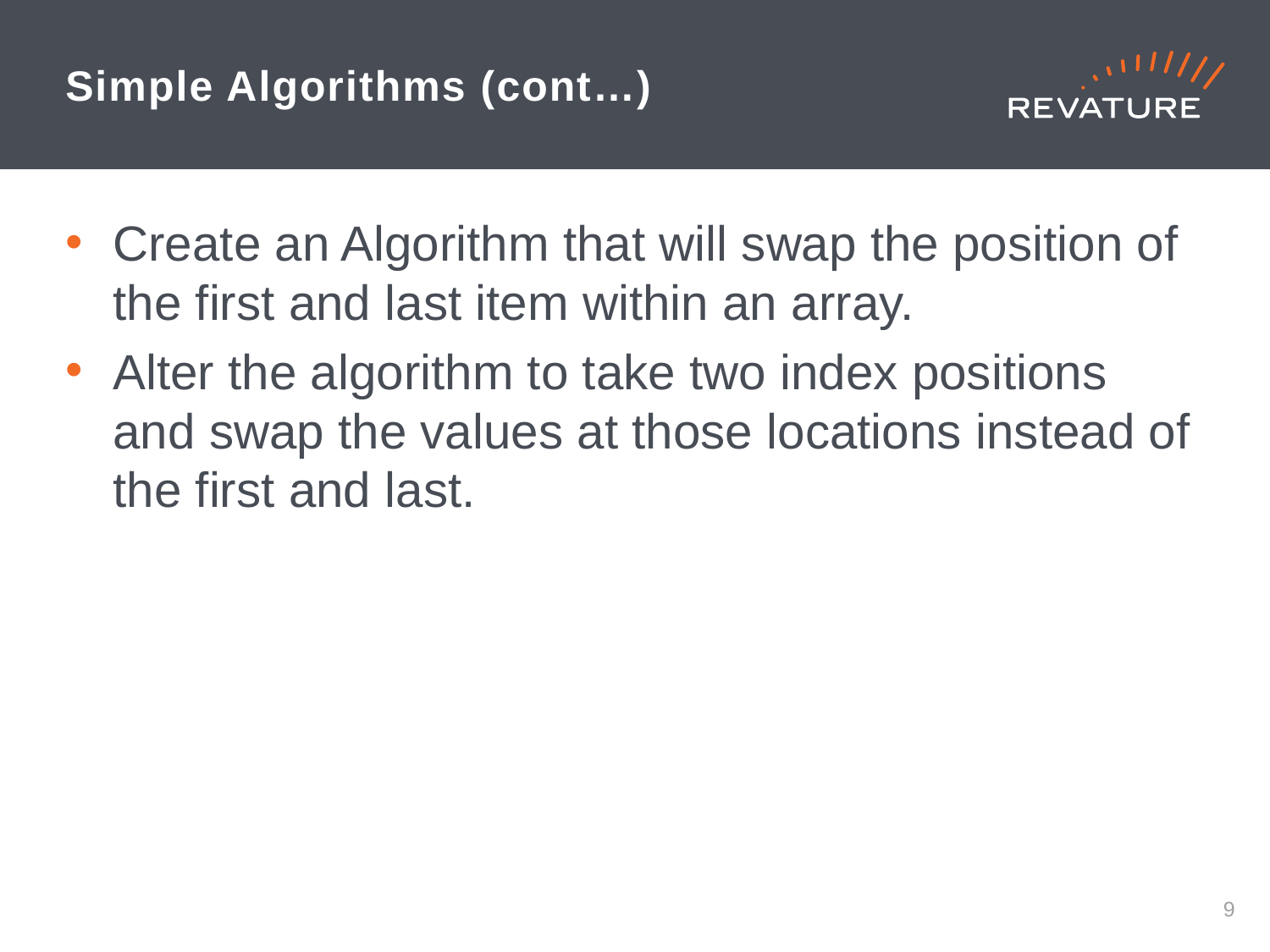

# Simple Algorithms (cont…)
Create an Algorithm that will swap the position of the first and last item within an array.
Alter the algorithm to take two index positions and swap the values at those locations instead of the first and last.
9